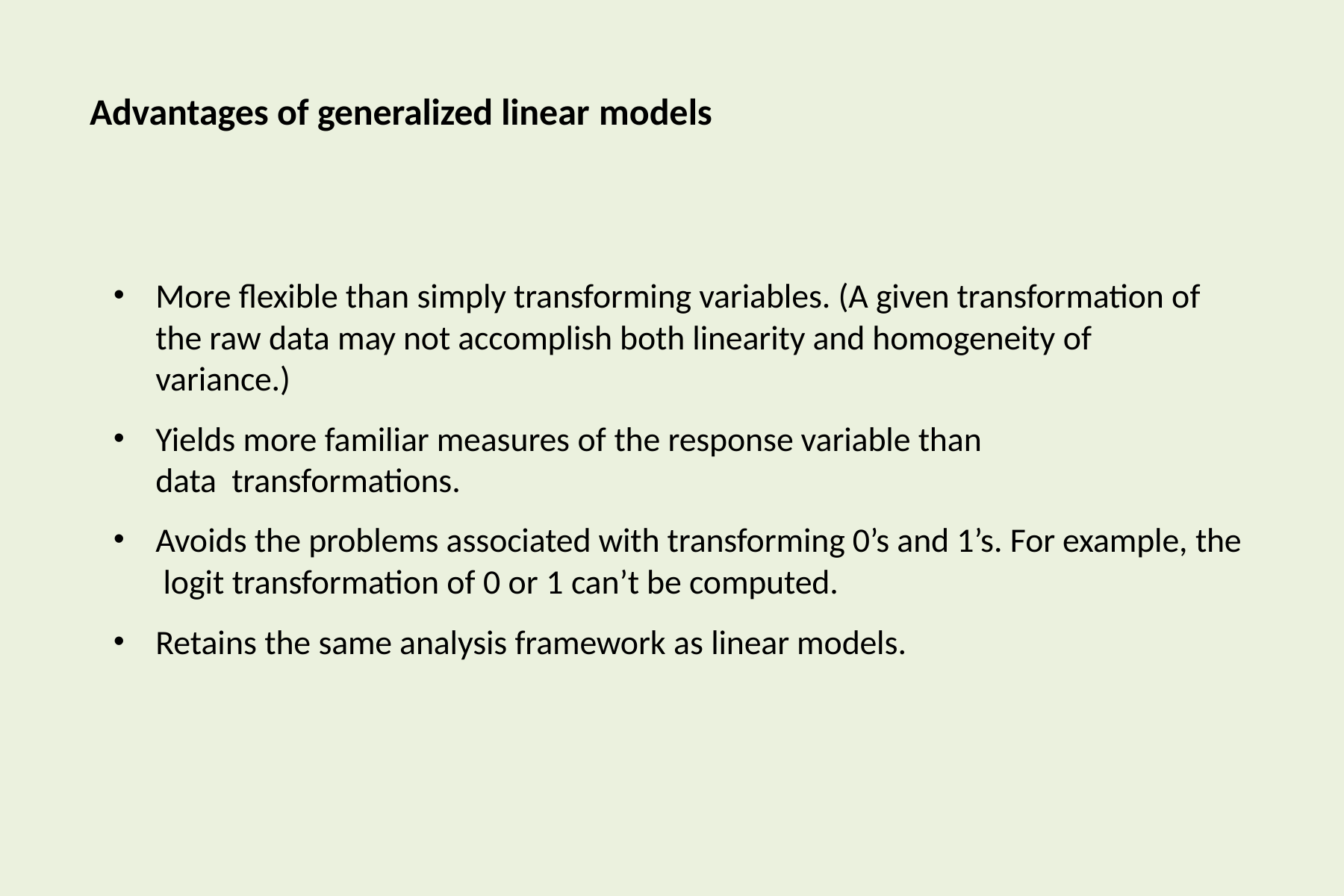

# Advantages of generalized linear models
More flexible than simply transforming variables. (A given transformation of  the raw data may not accomplish both linearity and homogeneity of variance.)
Yields more familiar measures of the response variable than data  transformations.
Avoids the problems associated with transforming 0’s and 1’s. For example, the  logit transformation of 0 or 1 can’t be computed.
Retains the same analysis framework as linear models.